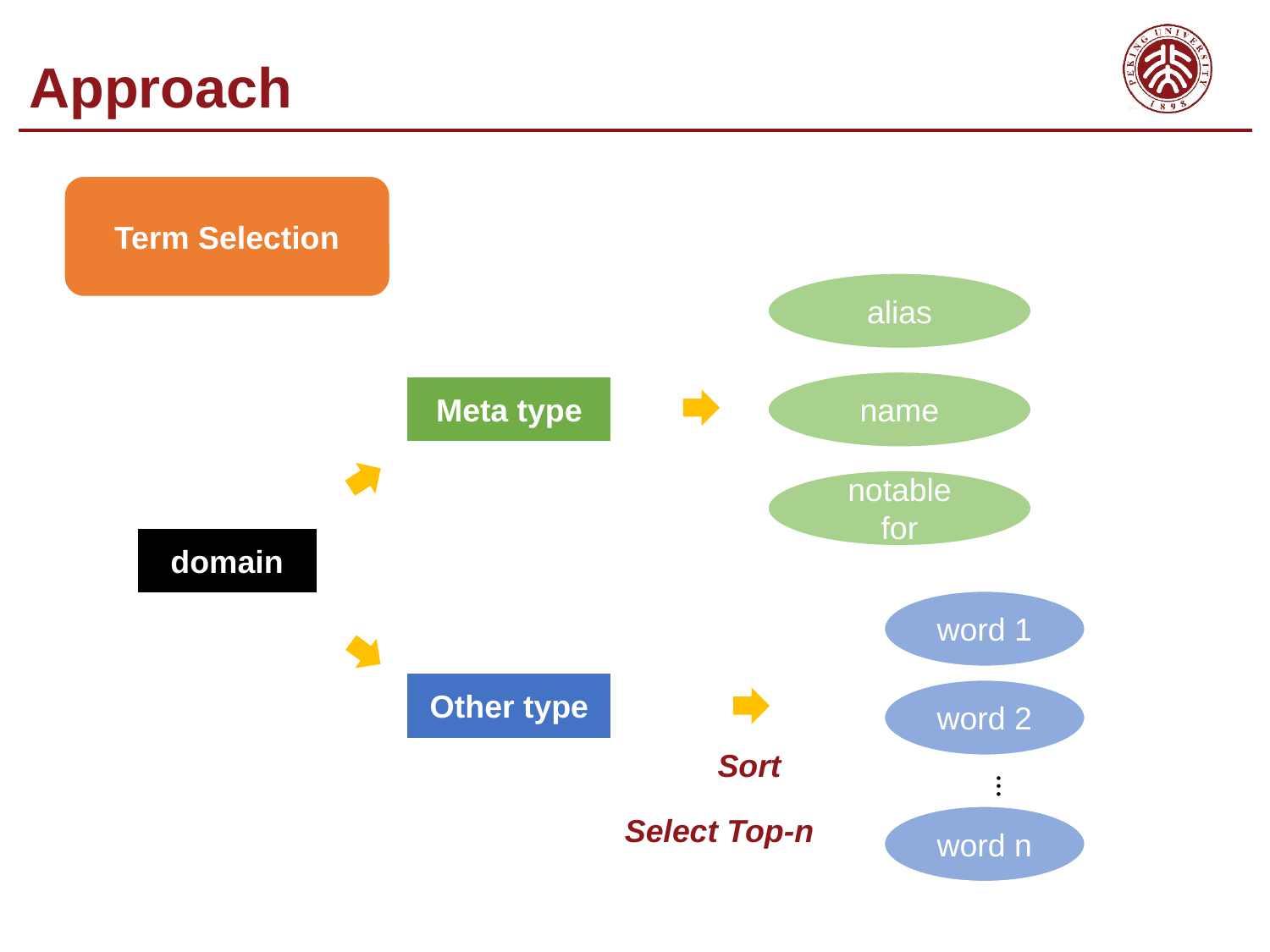

Approach
Term Selection
alias
name
Meta type

notable
for
domain
word 1

Other type
word 2

Sort
…
Select Top-n
word n